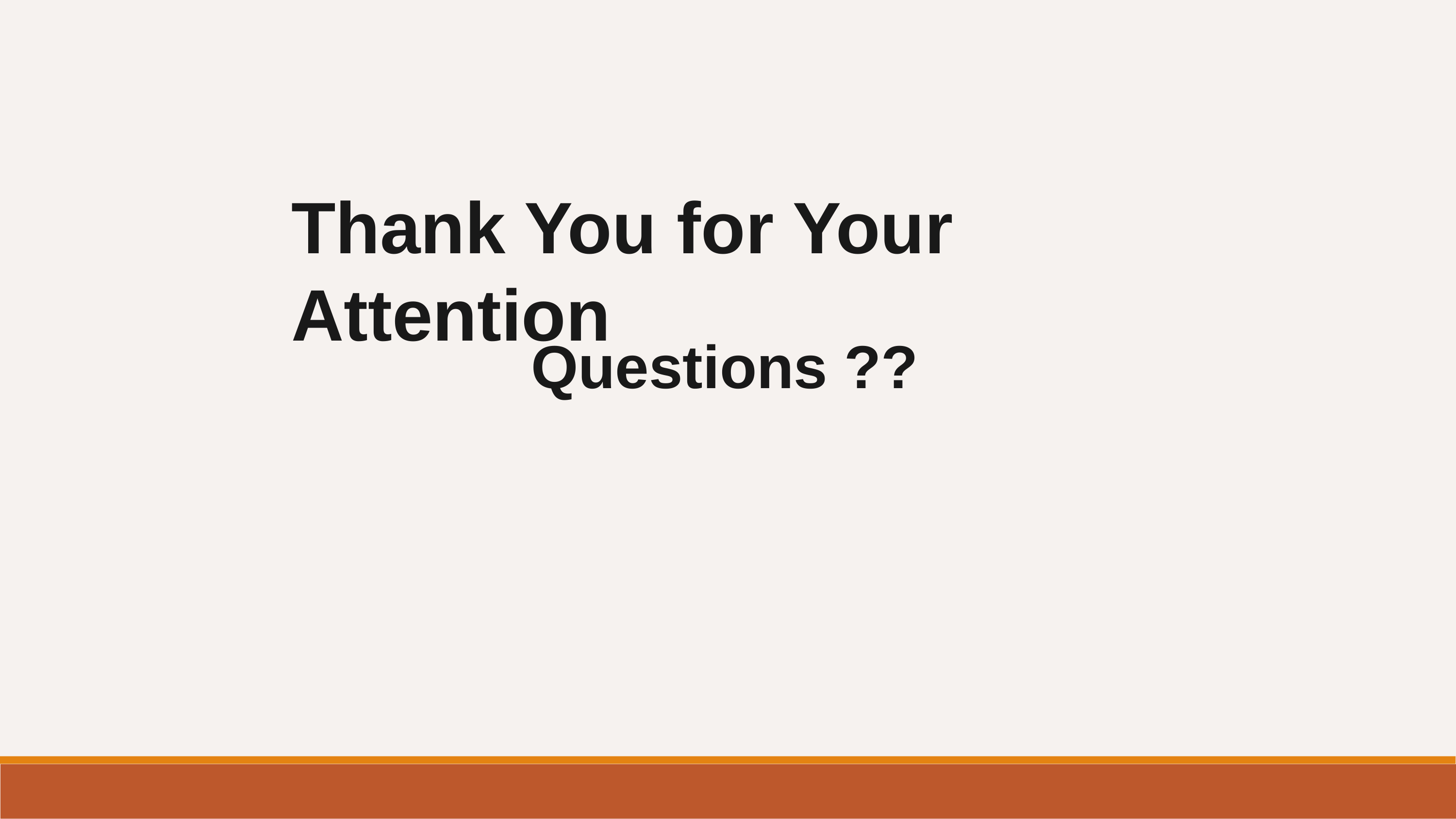

Thank You for Your Attention
Questions ??